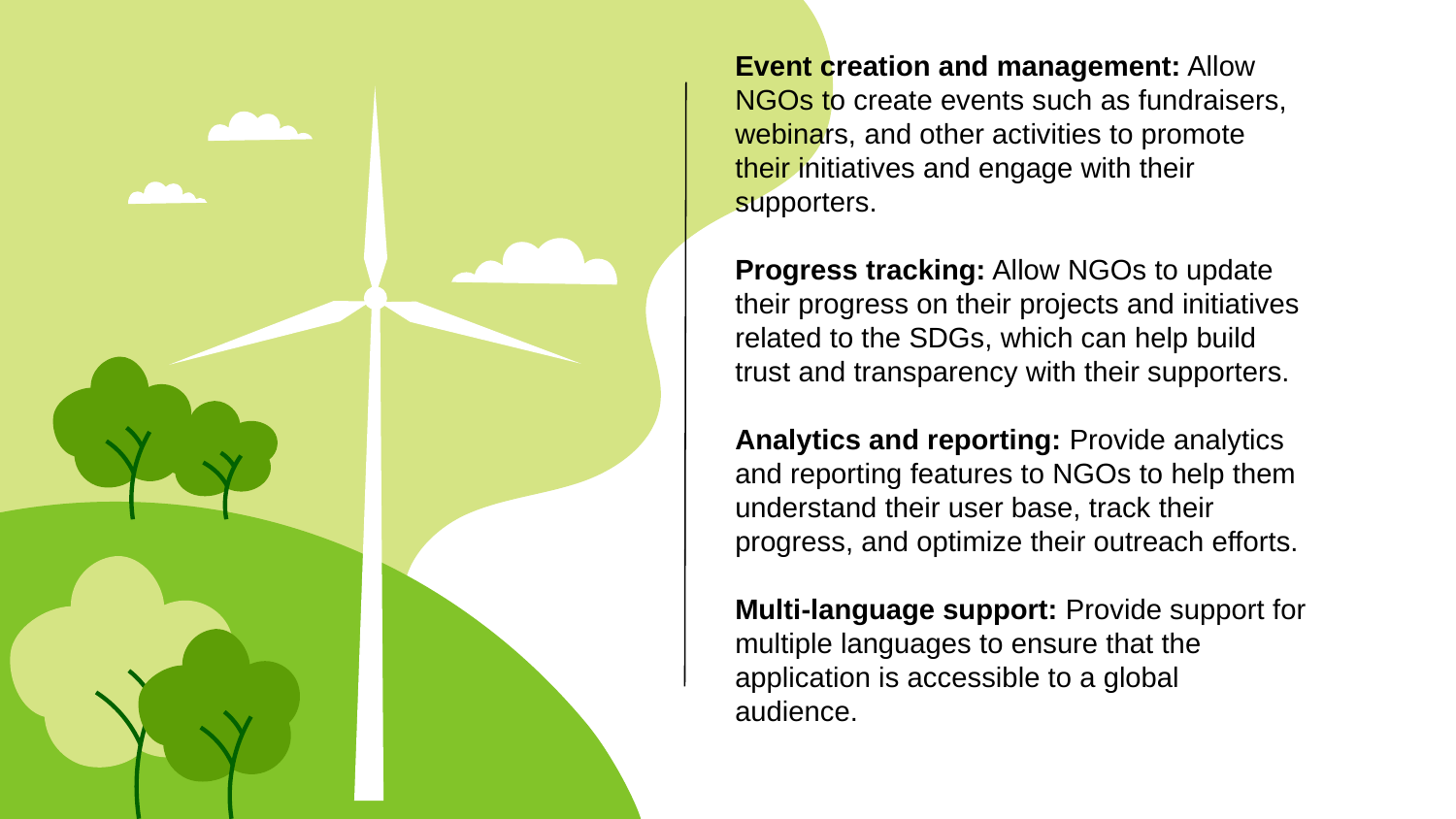

Event creation and management: Allow NGOs to create events such as fundraisers, webinars, and other activities to promote their initiatives and engage with their supporters.

Progress tracking: Allow NGOs to update their progress on their projects and initiatives related to the SDGs, which can help build trust and transparency with their supporters.

Analytics and reporting: Provide analytics and reporting features to NGOs to help them understand their user base, track their progress, and optimize their outreach efforts.

Multi-language support: Provide support for multiple languages to ensure that the application is accessible to a global audience.